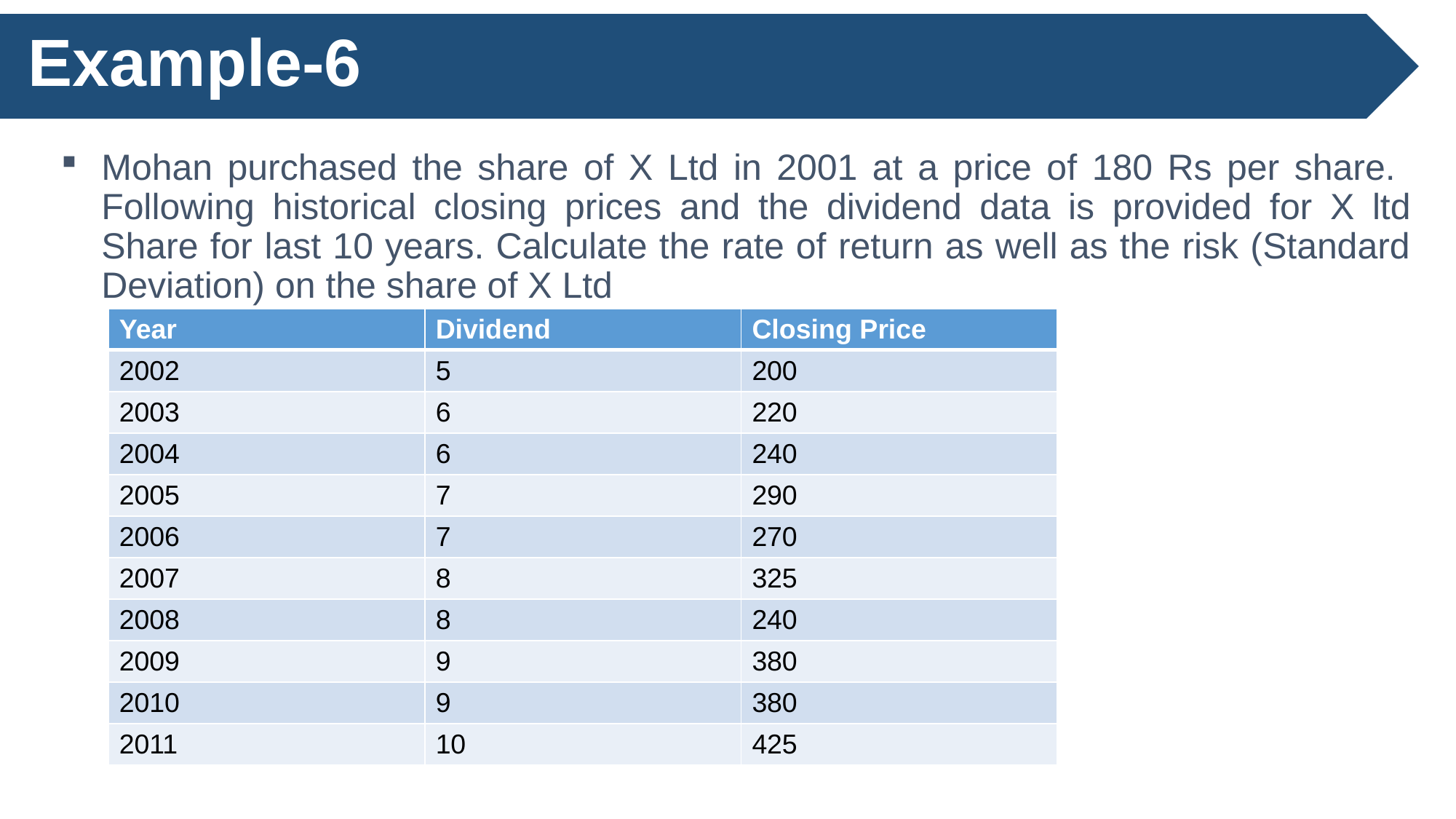

# Example-6
Mohan purchased the share of X Ltd in 2001 at a price of 180 Rs per share.  Following historical closing prices and the dividend data is provided for X ltd Share for last 10 years. Calculate the rate of return as well as the risk (Standard Deviation) on the share of X Ltd

| Year | Dividend | Closing Price |
| --- | --- | --- |
| 2002 | 5 | 200 |
| 2003 | 6 | 220 |
| 2004 | 6 | 240 |
| 2005 | 7 | 290 |
| 2006 | 7 | 270 |
| 2007 | 8 | 325 |
| 2008 | 8 | 240 |
| 2009 | 9 | 380 |
| 2010 | 9 | 380 |
| 2011 | 10 | 425 |